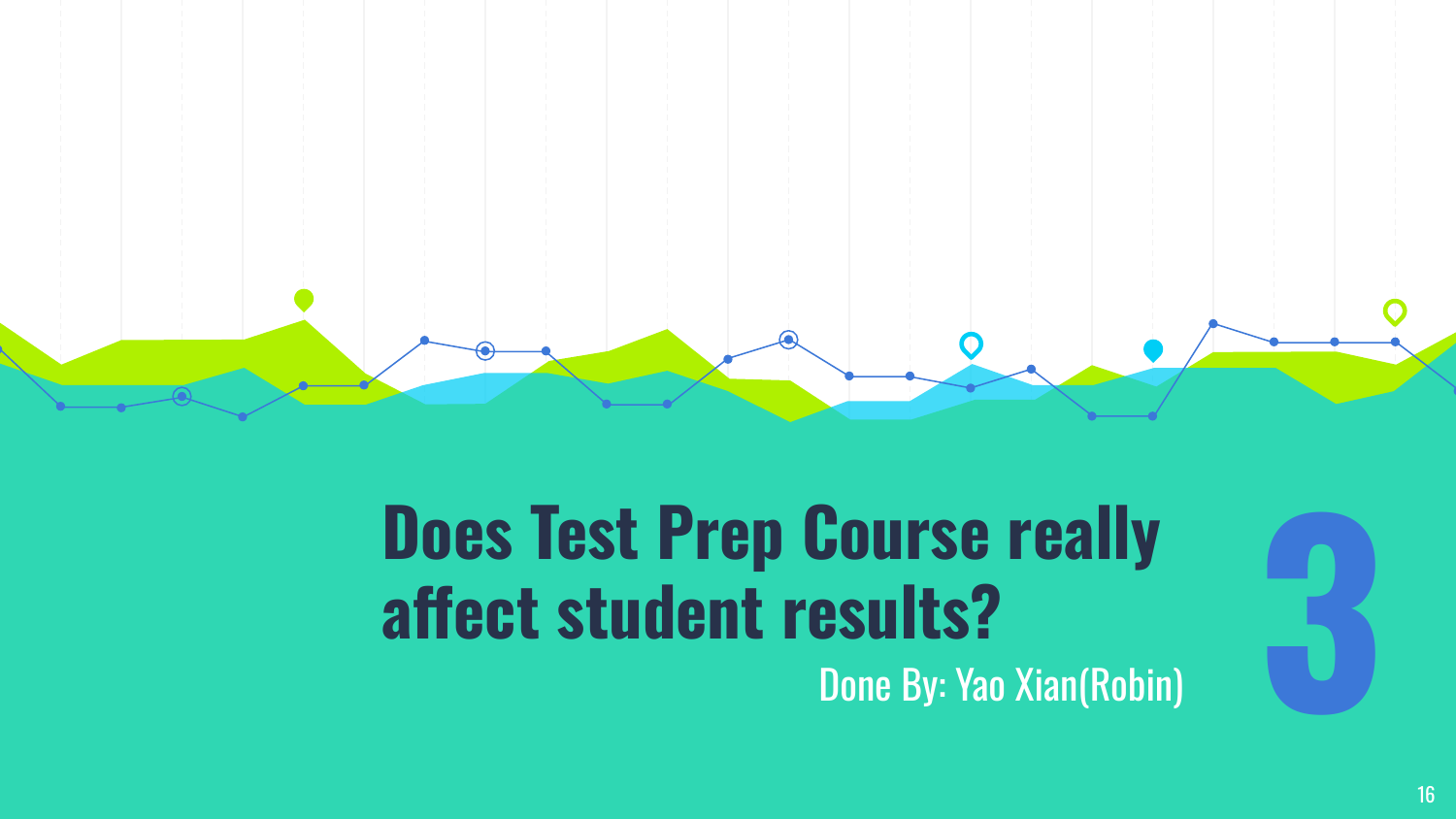

# Does Test Prep Course really affect student results?
3
Done By: Yao Xian(Robin)
16